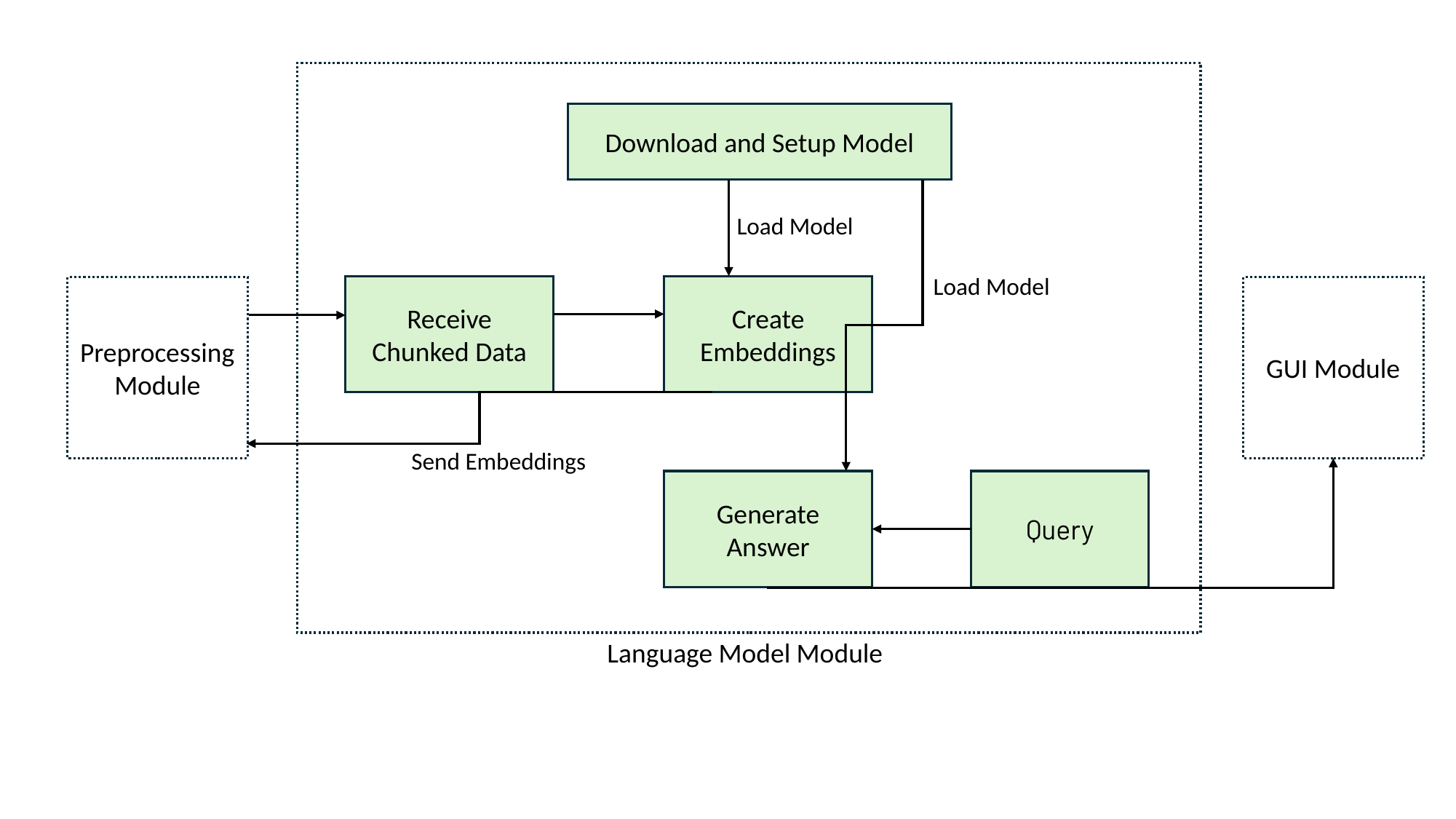

Load Model
Download and Setup Model
Load Model
Load Model
Receive Chunked Data
Create Embeddings
GUI Module
Preprocessing Module
Send Embeddings
Generate Answer
Query
Language Model Module